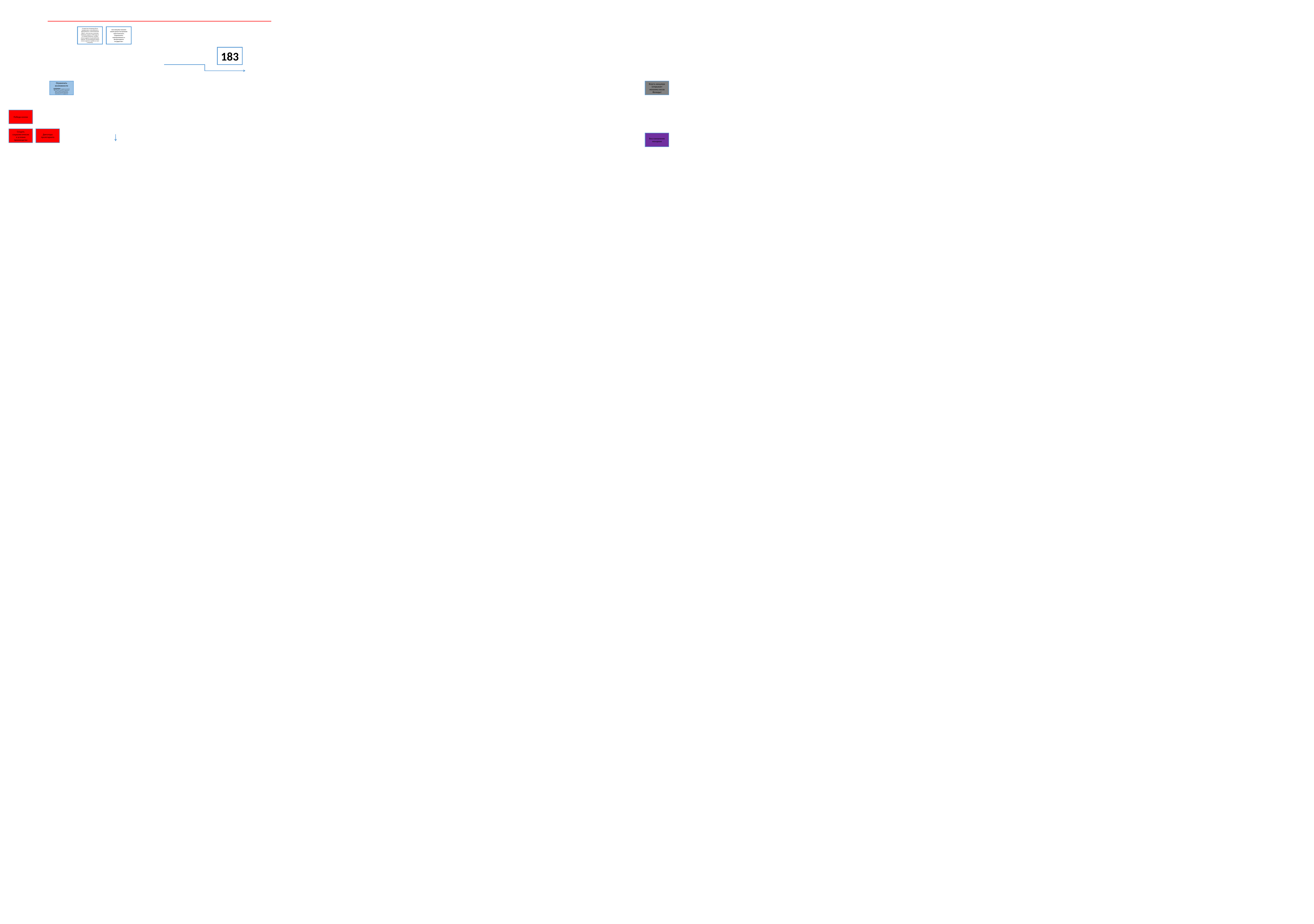

К нацистам отношение было гораздо хуже, и послабления в виде допуска в «Отечественный Фронт» или участие в политике появились только в 1936 году из-за санкций Германии, которые сильно ударяли по австрийскому туризму. Эти послабления можно считать одной из ошибок на пути к Аншлюсу.
сам канцлер называл своей целью построение «христианского, социального, корпоративного и авторитарного государства»
183
Ограничить возможности церкви (соцдемы выступали еще и против законности церковного брака и против независимости достаточно крупной церковной собственности от государства.)
Власть канцлера (открывает механику весов Фемиды)
Победа комми
Создать социалистические условия производства
Диктатура пролетариата
Восстановление монархии